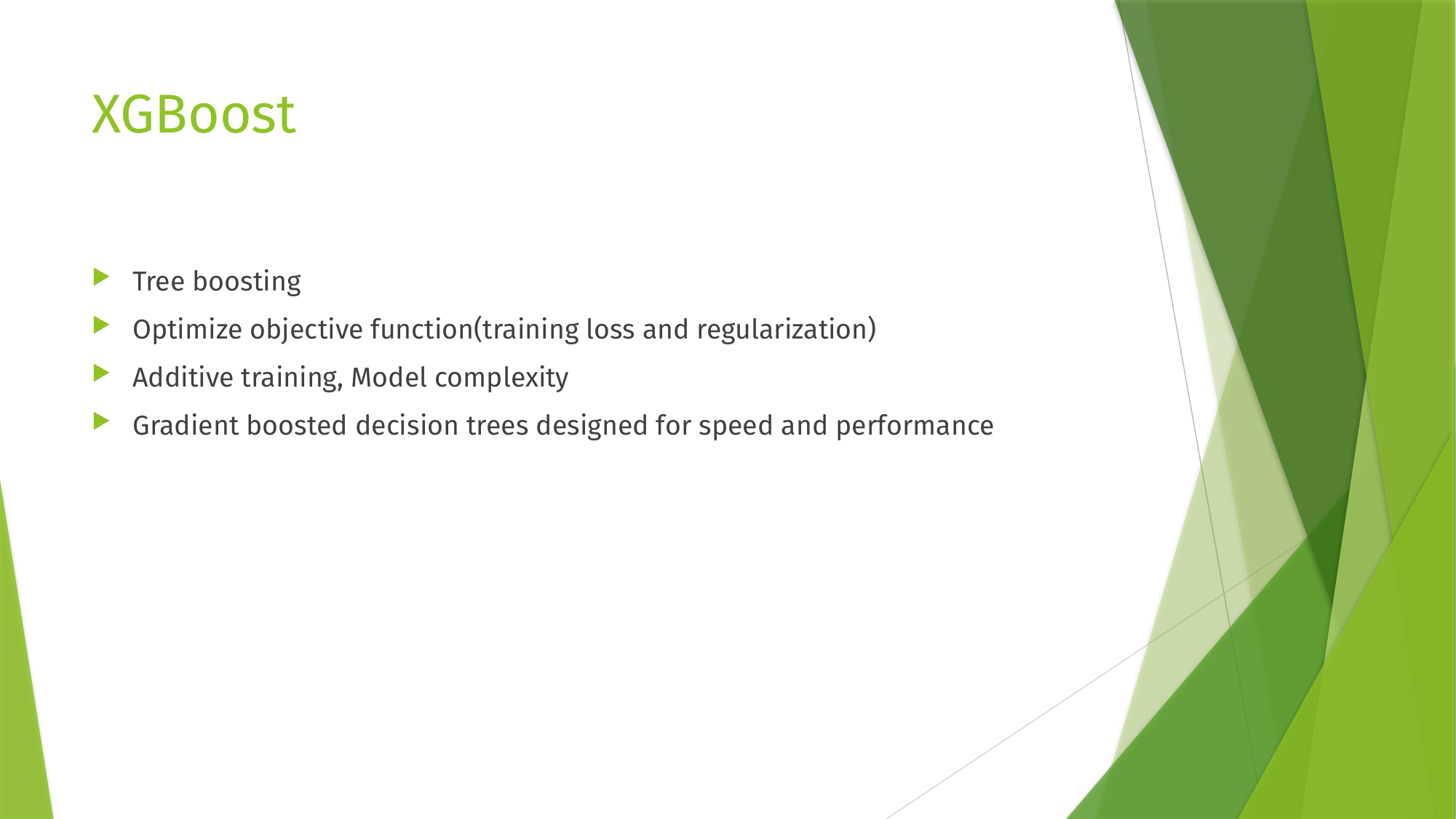

# XGBoost
Tree boosting
Optimize objective function(training loss and regularization)
Additive training, Model complexity
Gradient boosted decision trees designed for speed and performance